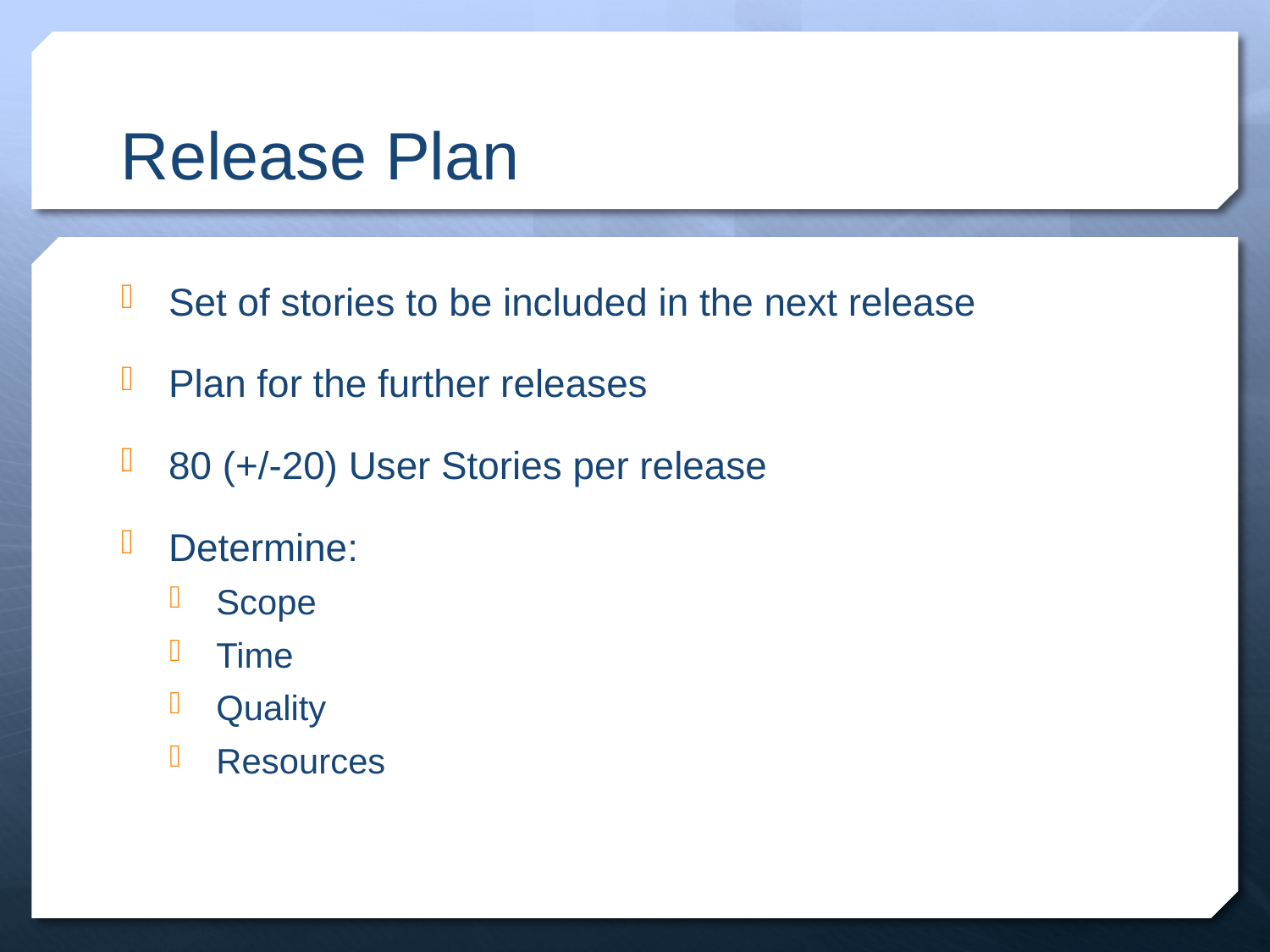

# Release Plan
Set of stories to be included in the next release
Plan for the further releases
80 (+/-20) User Stories per release
Determine:
Scope
Time
Quality
Resources